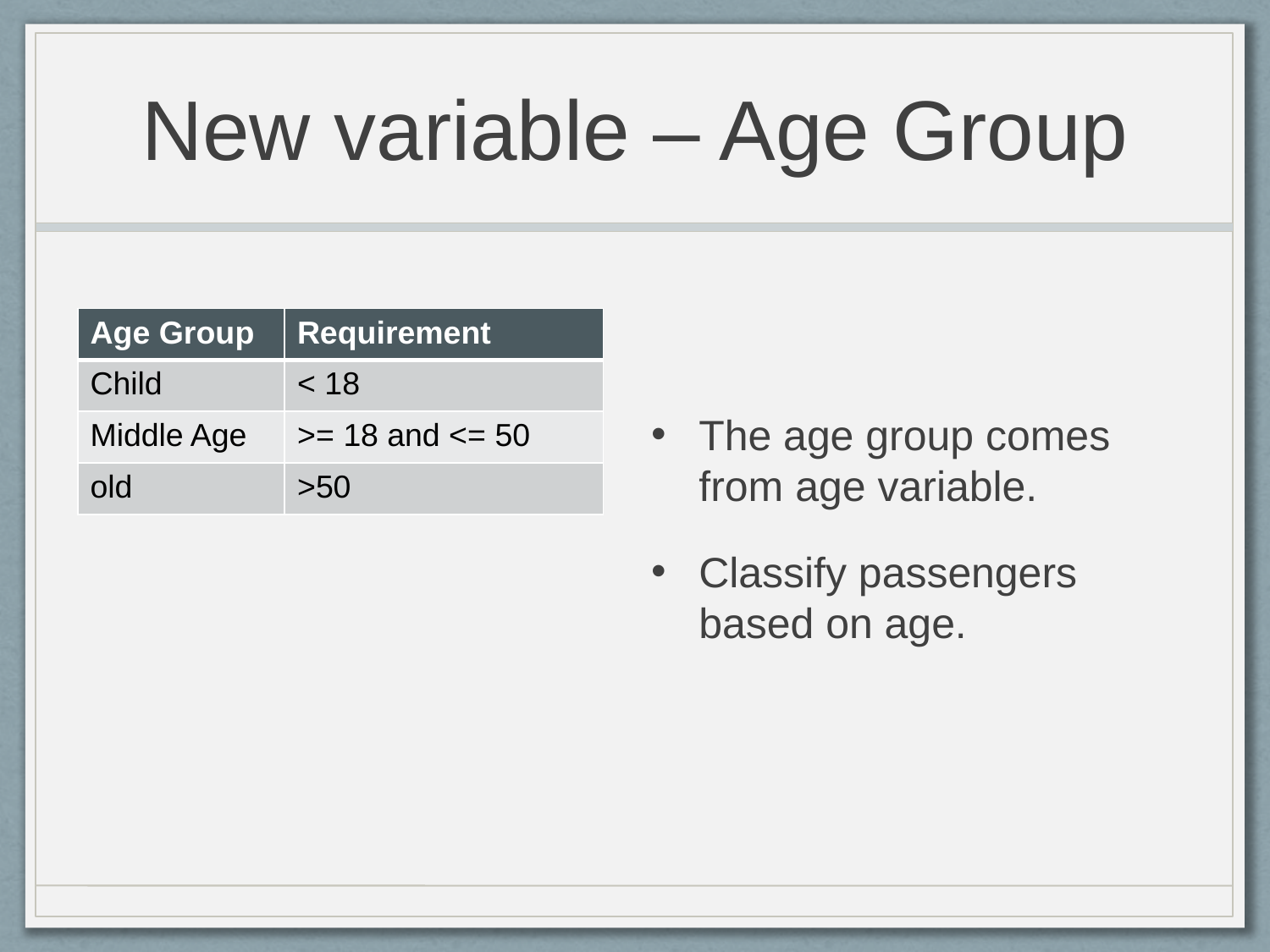

# New variable – Age Group
| Age Group | Requirement |
| --- | --- |
| Child | < 18 |
| Middle Age | >= 18 and <= 50 |
| old | >50 |
The age group comes from age variable.
Classify passengers based on age.